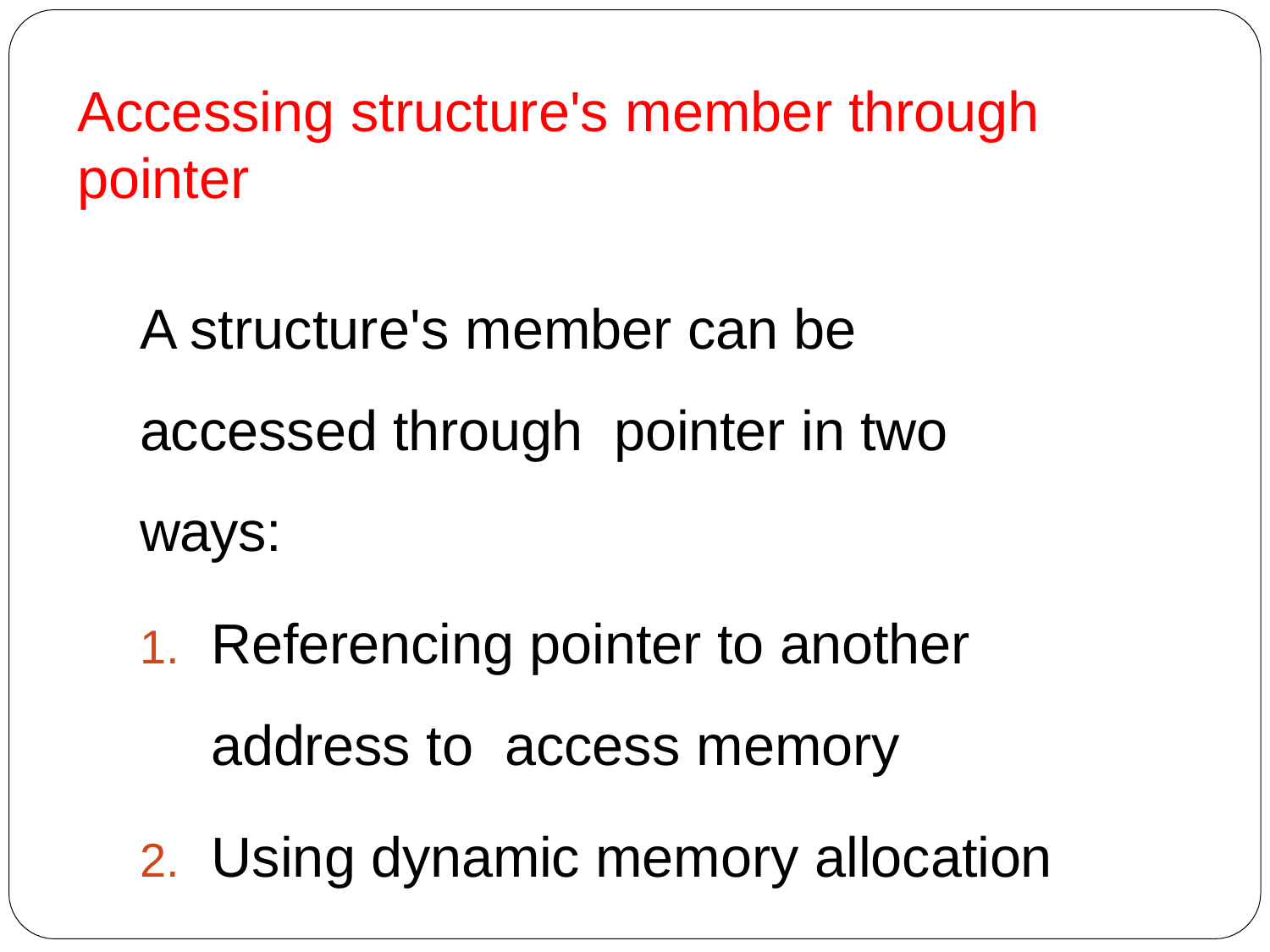

Accessing structure's member through pointer
A structure's member can be accessed through  pointer in two ways:
Referencing pointer to another address to  access memory
Using dynamic memory allocation